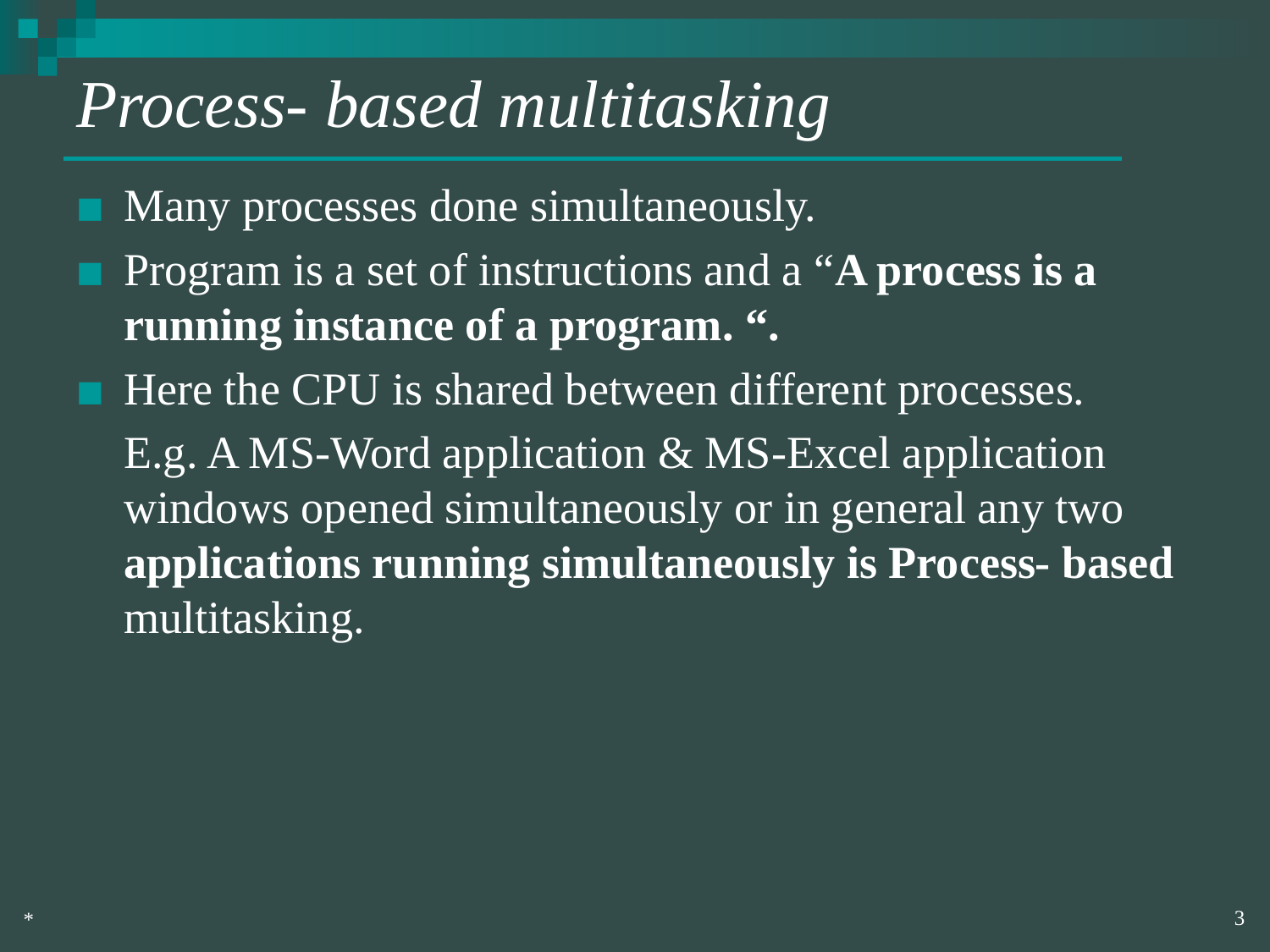

# Process- based multitasking
Many processes done simultaneously.
Program is a set of instructions and a “A process is a running instance of a program. “.
Here the CPU is shared between different processes.
	E.g. A MS-Word application & MS-Excel application windows opened simultaneously or in general any two applications running simultaneously is Process- based multitasking.
3